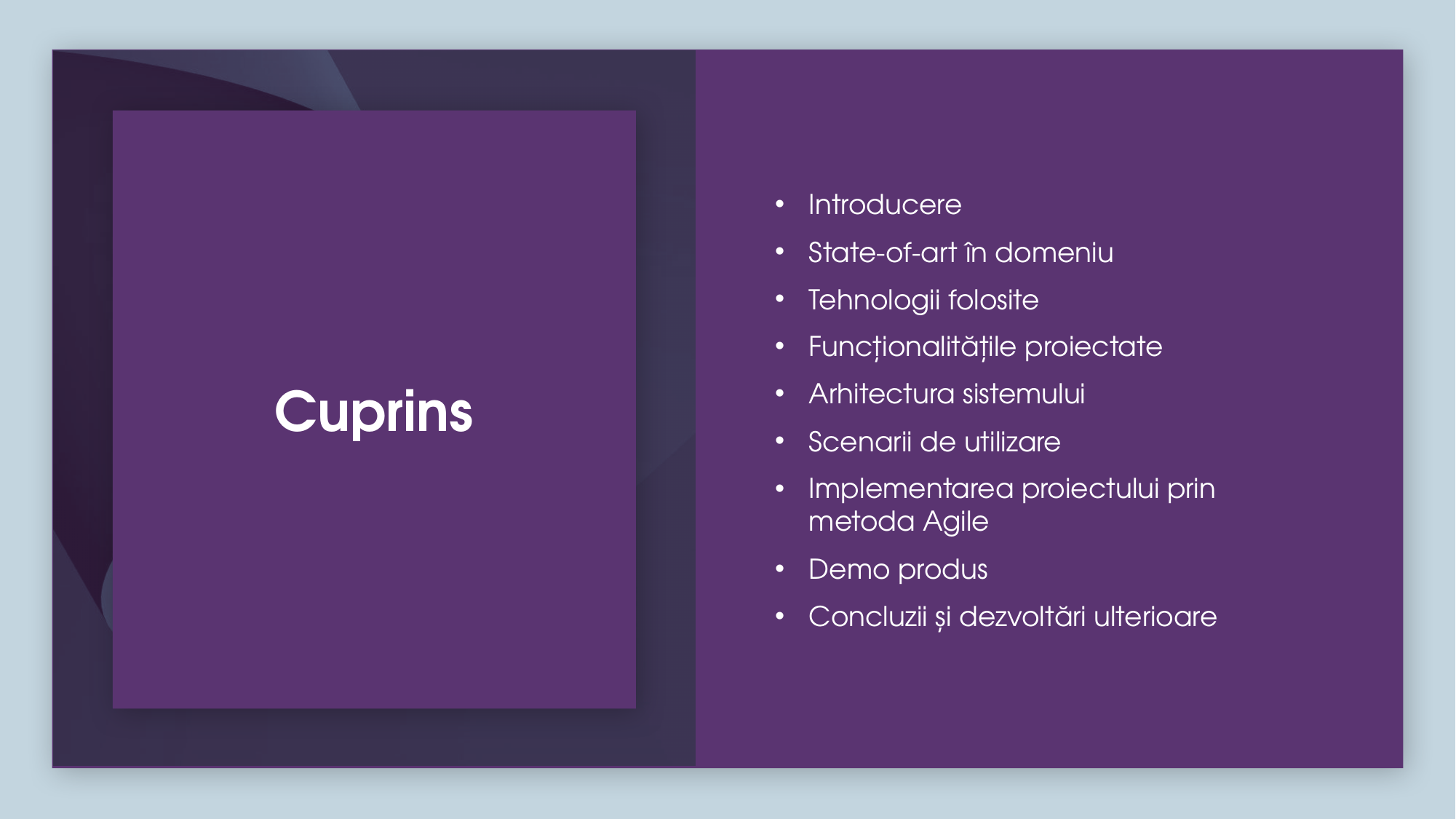

# Cuprins
Introducere
State-of-art în domeniu
Tehnologii folosite
Funcționalitățile proiectate
Arhitectura sistemului
Scenarii de utilizare
Implementarea proiectului prin metoda Agile
Demo produs
Concluzii și dezvoltări ulterioare